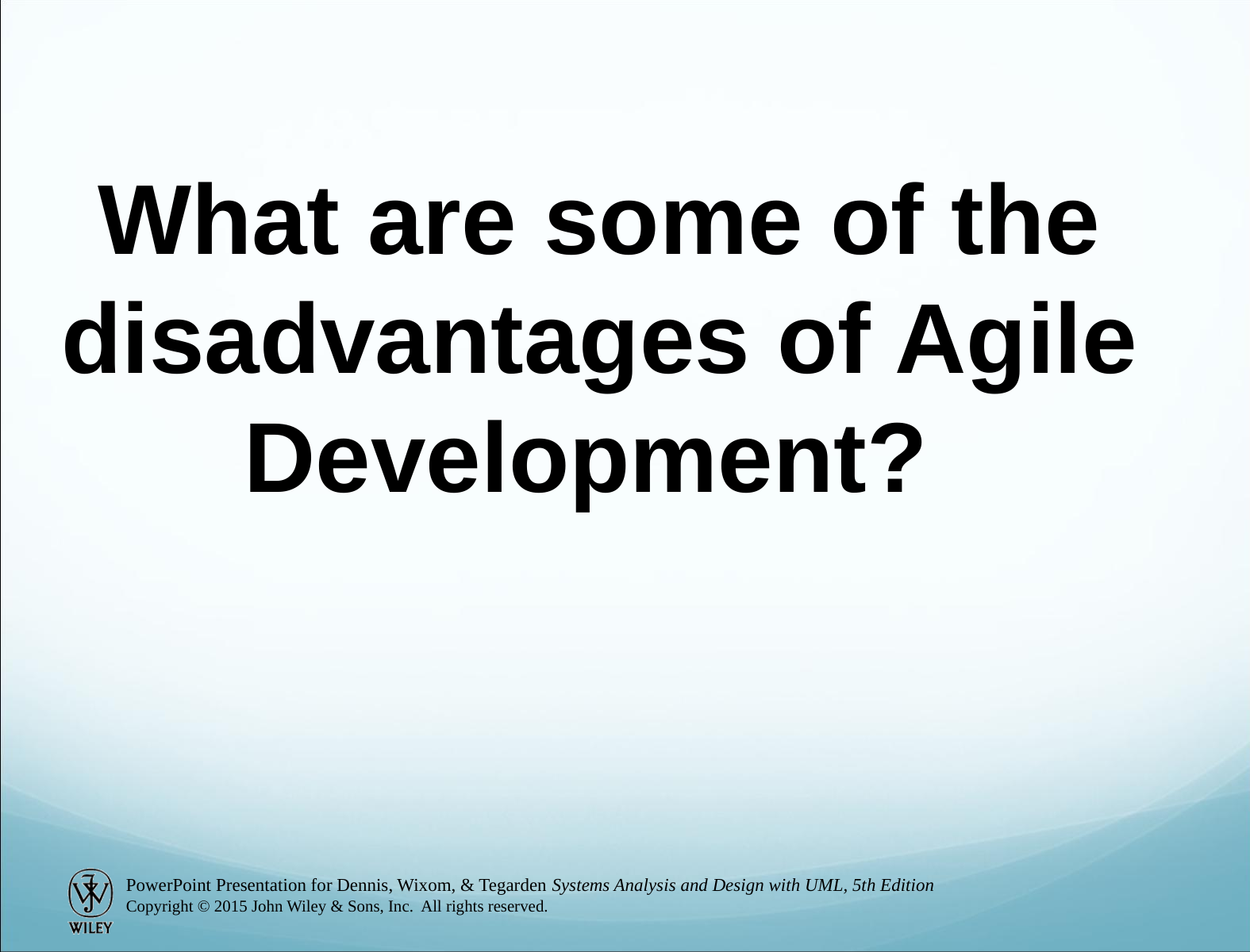

What are some of the disadvantages of Agile Development?